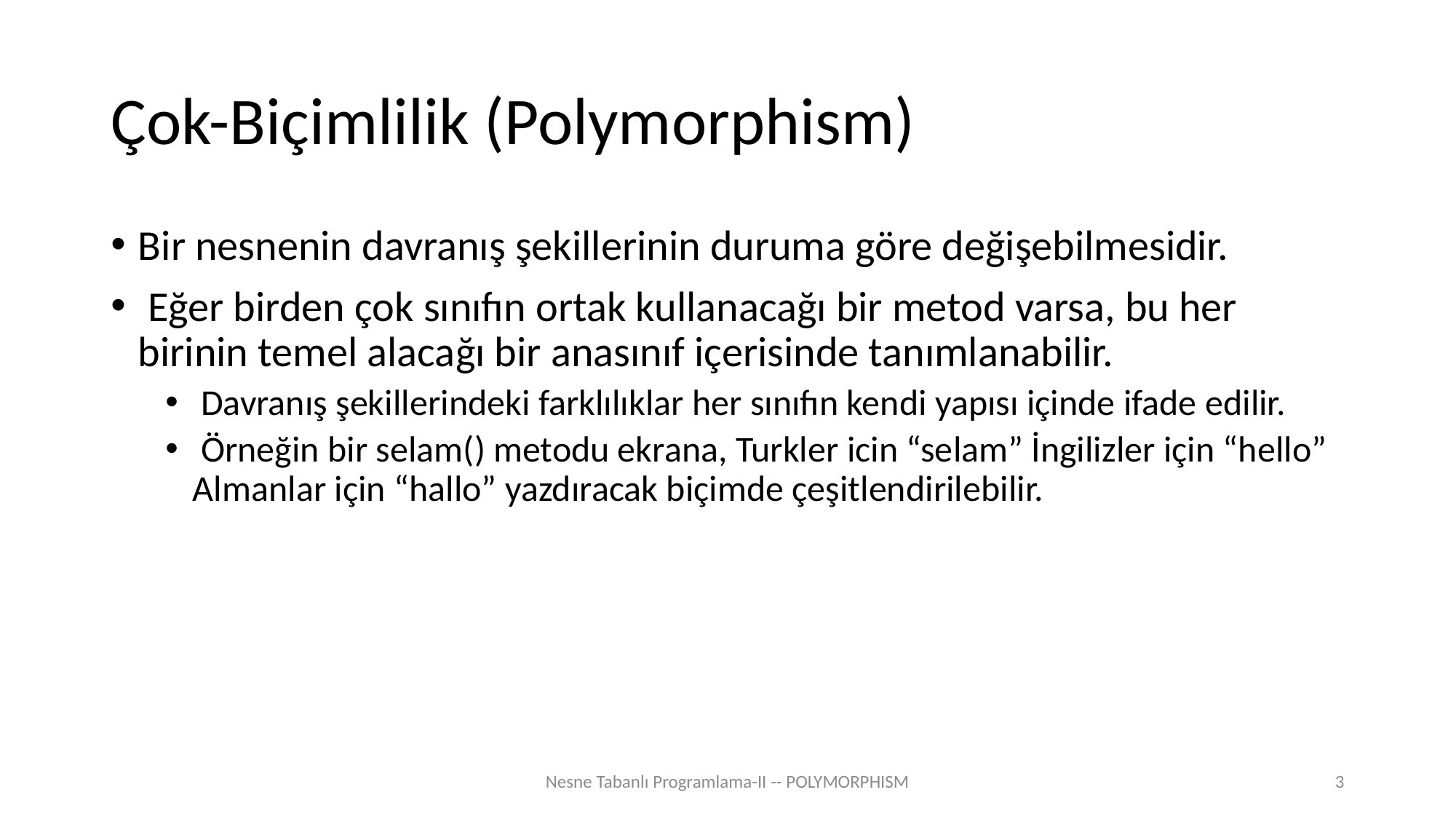

# Çok-Biçimlilik (Polymorphism)
Bir nesnenin davranış şekillerinin duruma göre değişebilmesidir.
 Eğer birden çok sınıfın ortak kullanacağı bir metod varsa, bu her birinin temel alacağı bir anasınıf içerisinde tanımlanabilir.
 Davranış şekillerindeki farklılıklar her sınıfın kendi yapısı içinde ifade edilir.
 Örneğin bir selam() metodu ekrana, Turkler icin “selam” İngilizler için “hello” Almanlar için “hallo” yazdıracak biçimde çeşitlendirilebilir.
Nesne Tabanlı Programlama-II -- POLYMORPHISM
3